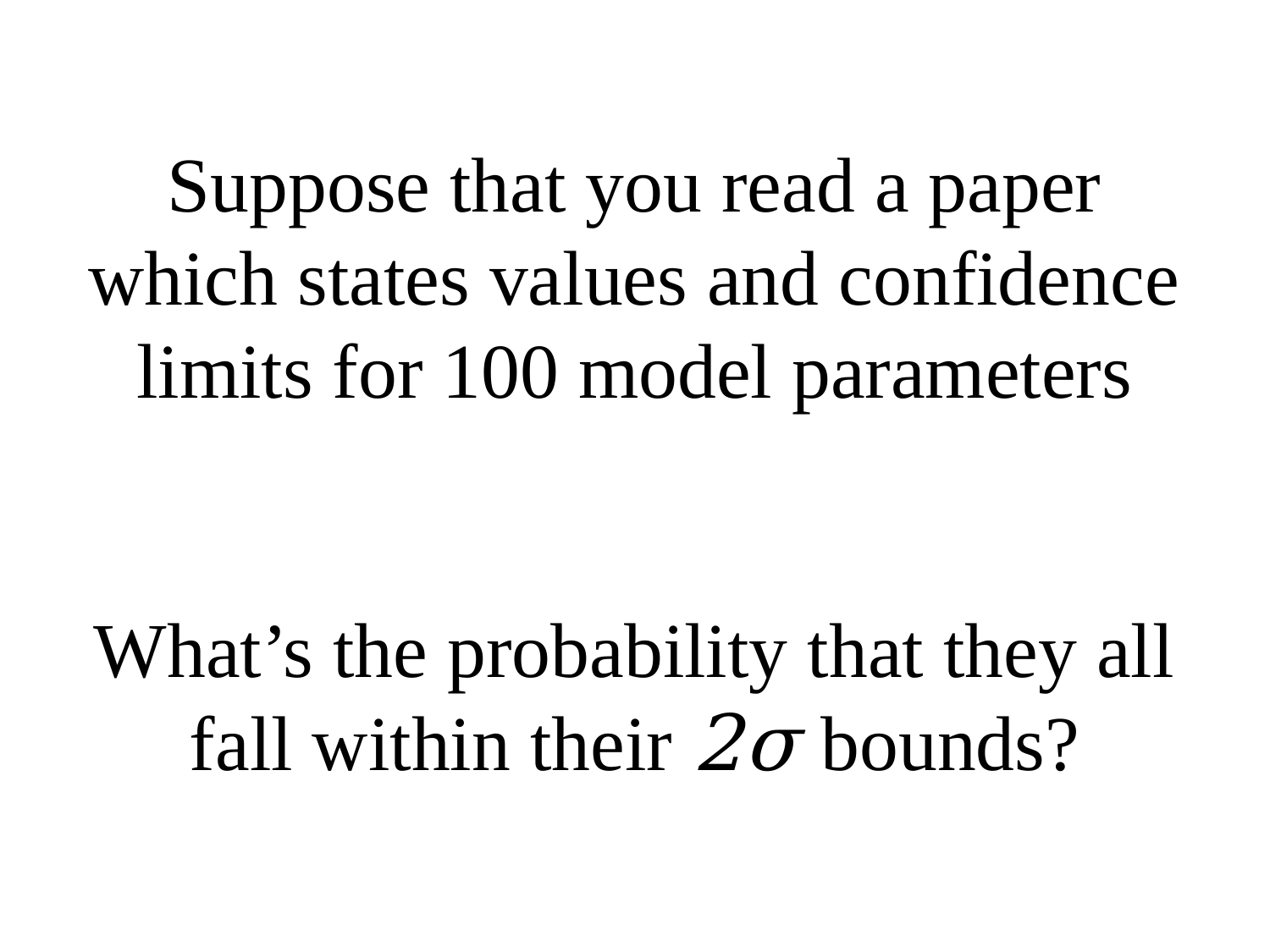

# Suppose that you read a paper which states values and confidence limits for 100 model parameters What’s the probability that they all fall within their 2σ bounds?